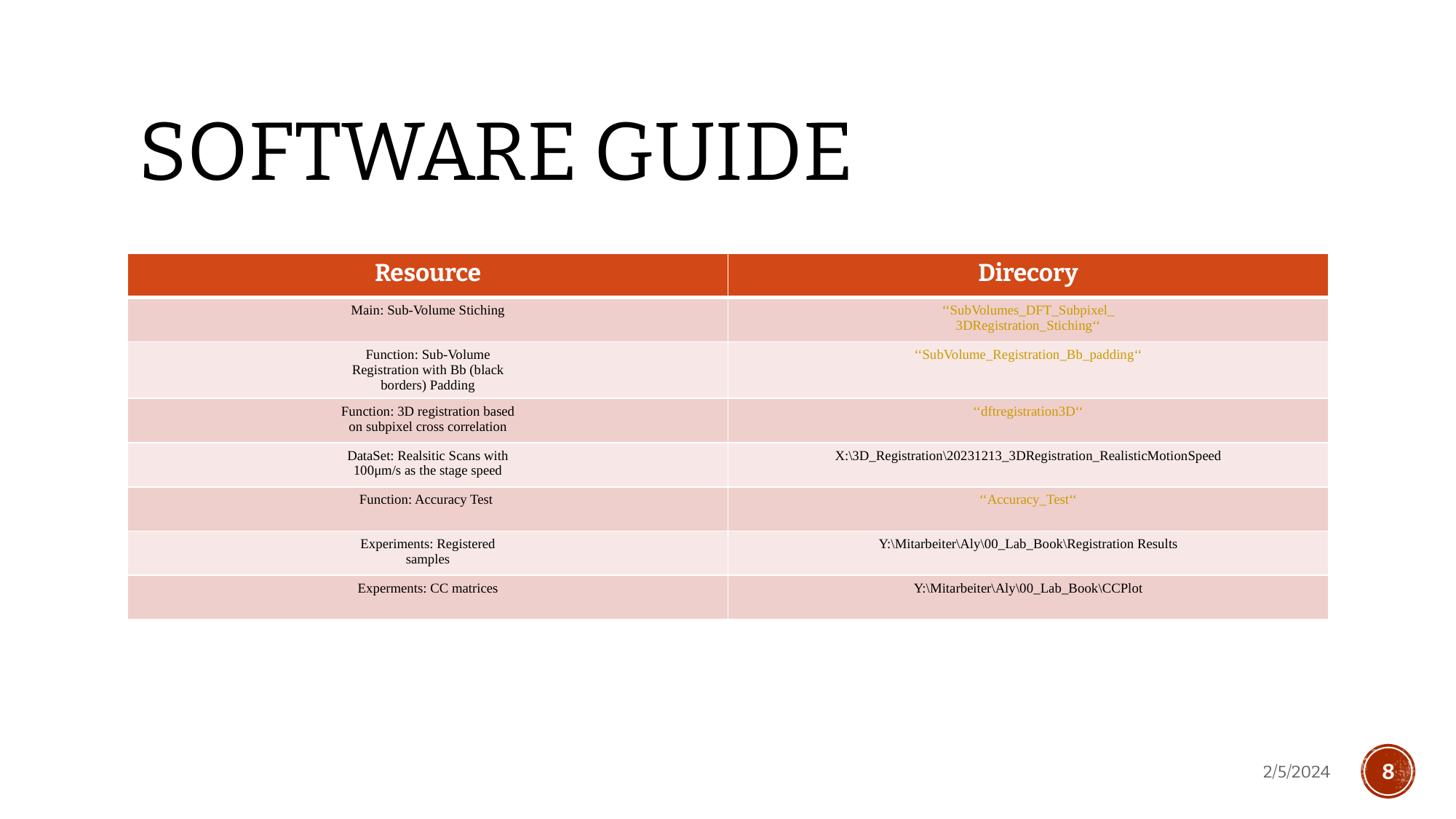

# Software guide
| Resource | Direcory |
| --- | --- |
| Main: Sub-Volume Stiching | ‘‘SubVolumes\_DFT\_Subpixel\_ 3DRegistration\_Stiching‘‘ |
| Function: Sub-Volume Registration with Bb (black borders) Padding | ‘‘SubVolume\_Registration\_Bb\_padding‘‘ |
| Function: 3D registration based on subpixel cross correlation | ‘‘dftregistration3D‘‘ |
| DataSet: Realsitic Scans with 100μm/s as the stage speed | X:\3D\_Registration\20231213\_3DRegistration\_RealisticMotionSpeed |
| Function: Accuracy Test | ‘‘Accuracy\_Test‘‘ |
| Experiments: Registered samples | Y:\Mitarbeiter\Aly\00\_Lab\_Book\Registration Results |
| Experments: CC matrices | Y:\Mitarbeiter\Aly\00\_Lab\_Book\CCPlot |
2/5/2024
8